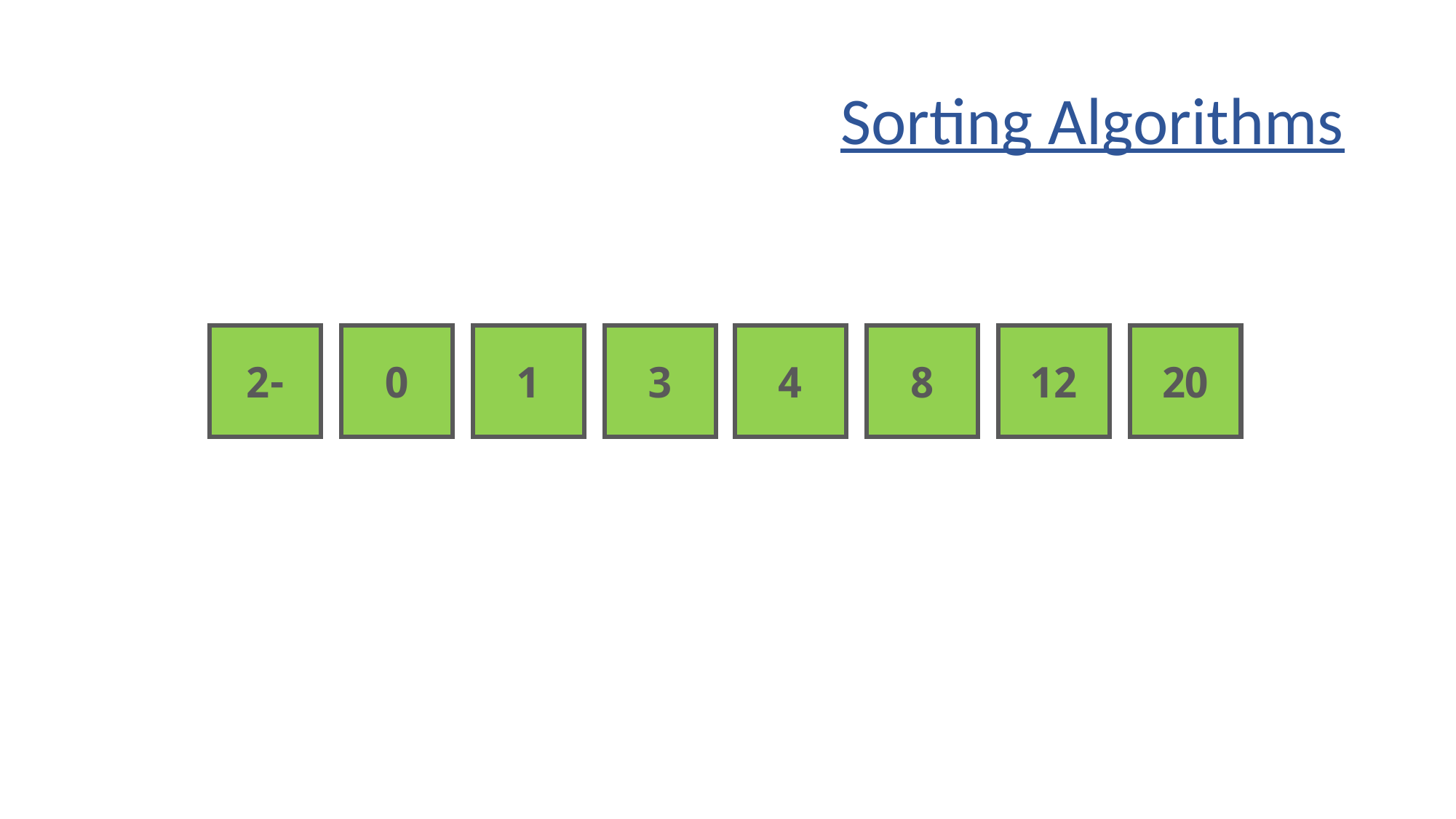

# Sorting Algorithms
-2
0
1
3
4
8
12
20